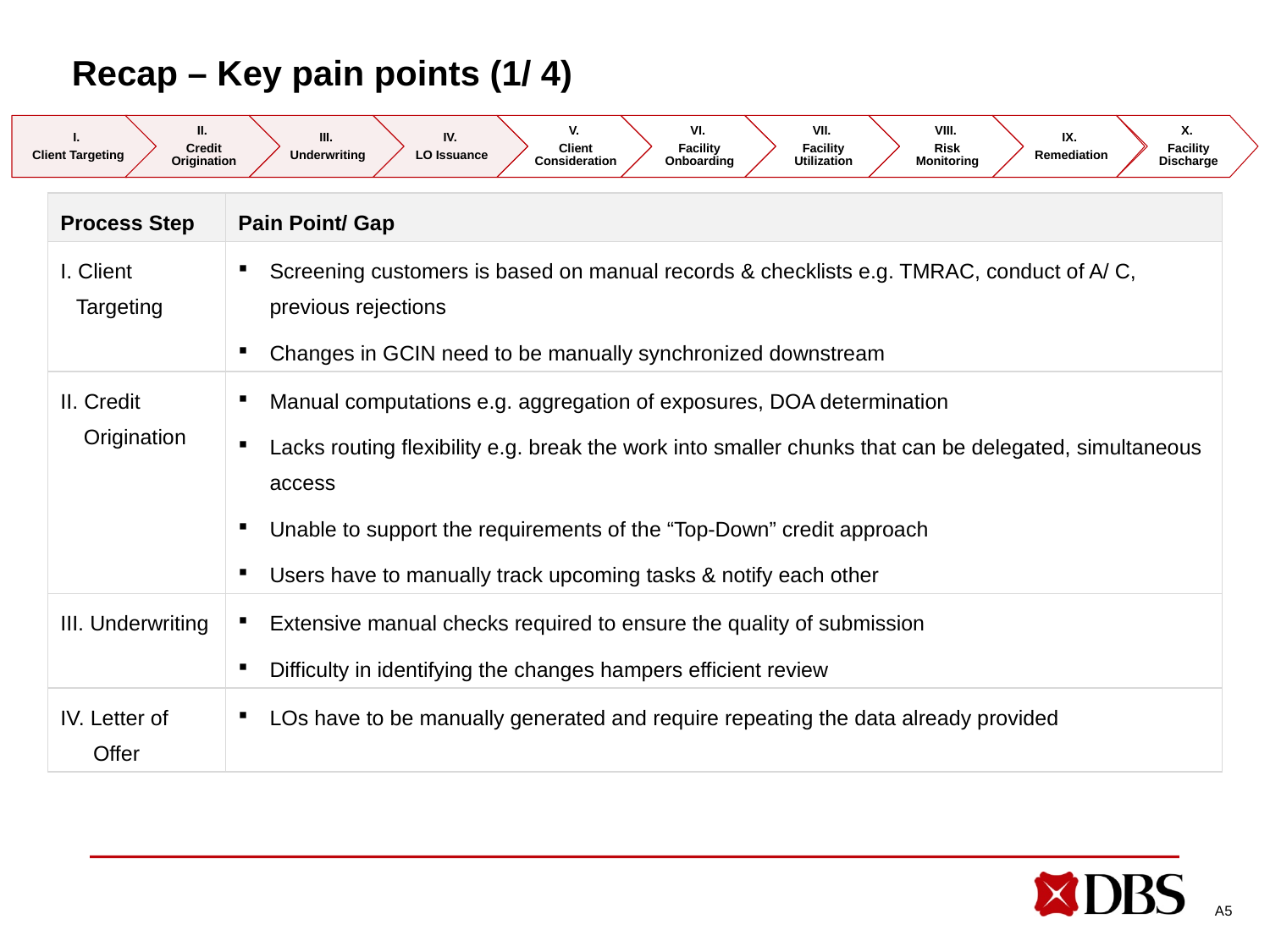

# Recap – Key pain points (1/ 4)
I.
Client Targeting
II.
Credit Origination
III.
Underwriting
IV.
LO Issuance
V.
Client Consideration
VI.
Facility Onboarding
VII.
Facility Utilization
VIII.
Risk Monitoring
IX.
Remediation
X.
Facility Discharge
| Process Step | Pain Point/ Gap |
| --- | --- |
| I. Client Targeting | Screening customers is based on manual records & checklists e.g. TMRAC, conduct of A/ C, previous rejections Changes in GCIN need to be manually synchronized downstream |
| II. Credit Origination | Manual computations e.g. aggregation of exposures, DOA determination Lacks routing flexibility e.g. break the work into smaller chunks that can be delegated, simultaneous access Unable to support the requirements of the “Top-Down” credit approach Users have to manually track upcoming tasks & notify each other |
| III. Underwriting | Extensive manual checks required to ensure the quality of submission Difficulty in identifying the changes hampers efficient review |
| IV. Letter of Offer | LOs have to be manually generated and require repeating the data already provided |

A5